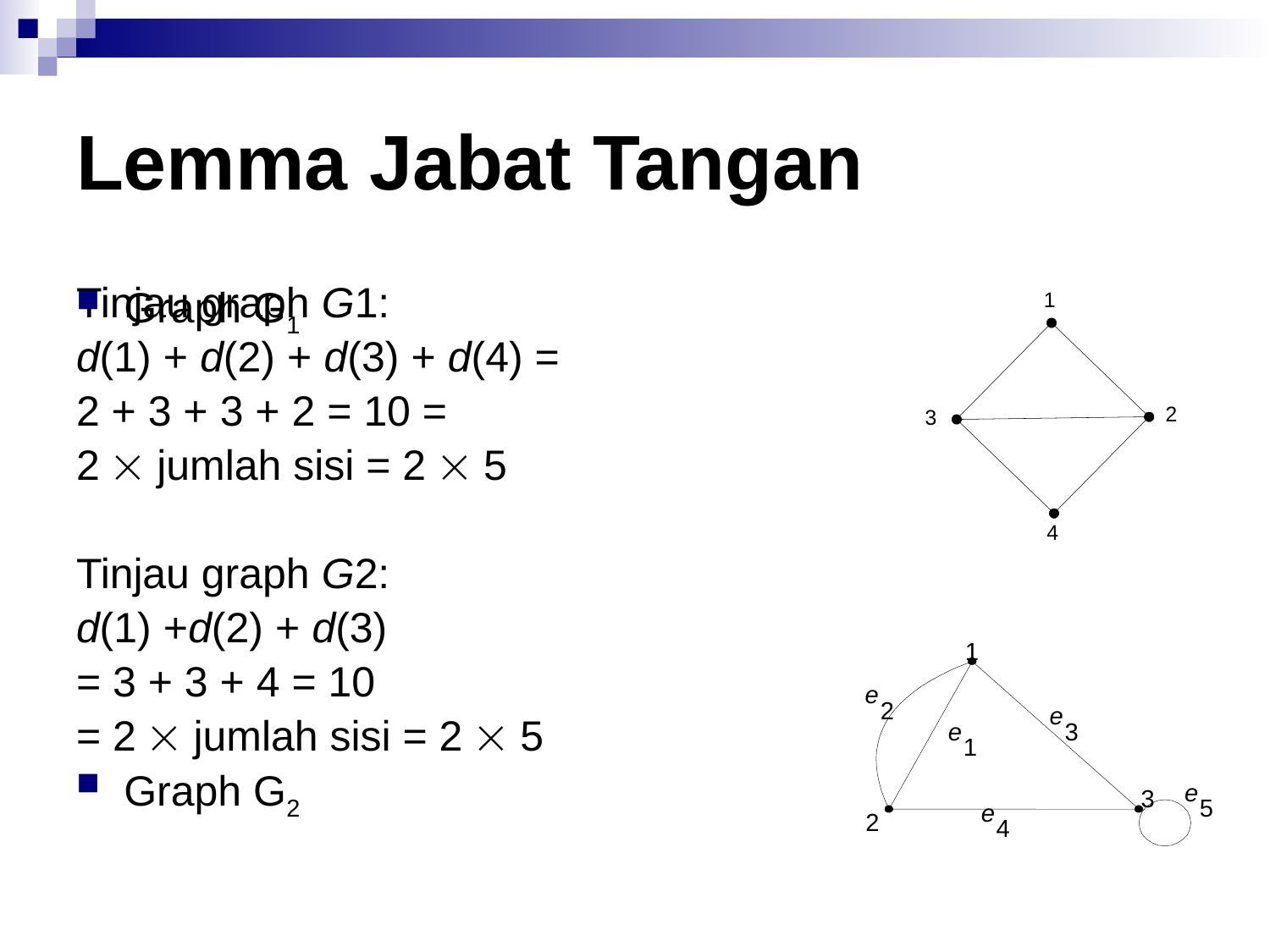

# Lemma Jabat Tangan
Tinjau graph G1:
d(1) + d(2) + d(3) + d(4) =
2 + 3 + 3 + 2 = 10 =
2 × jumlah sisi = 2 × 5

Tinjau graph G2:
d(1) +d(2) + d(3)
= 3 + 3 + 4 = 10
= 2 × jumlah sisi = 2 × 5
Graph G1

Graph G2
1

2
3

4
1

e
2
e
e
3
1
e
3
5
e

2

4